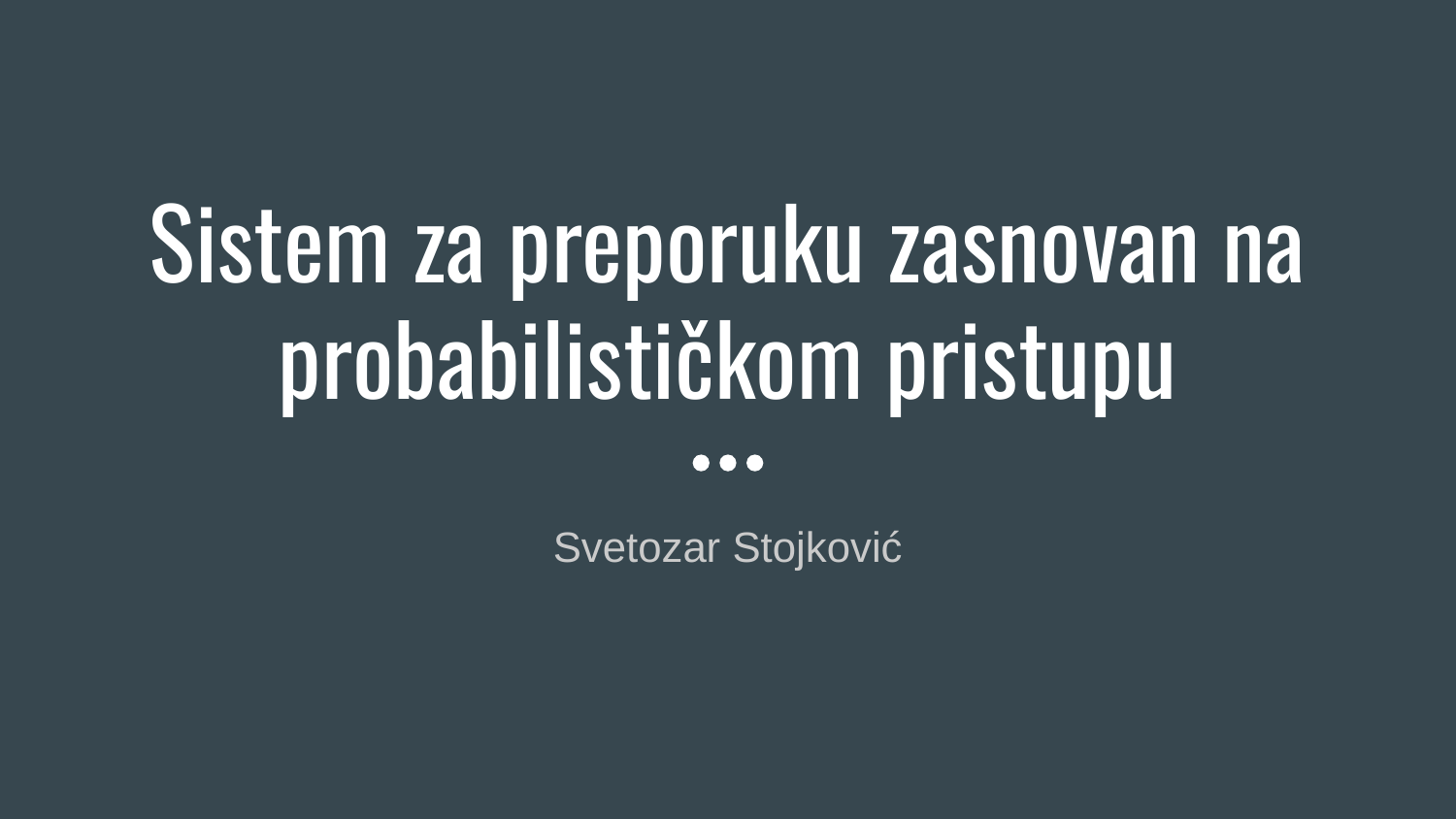

# Sistem za preporuku zasnovan na probabilističkom pristupu
Svetozar Stojković